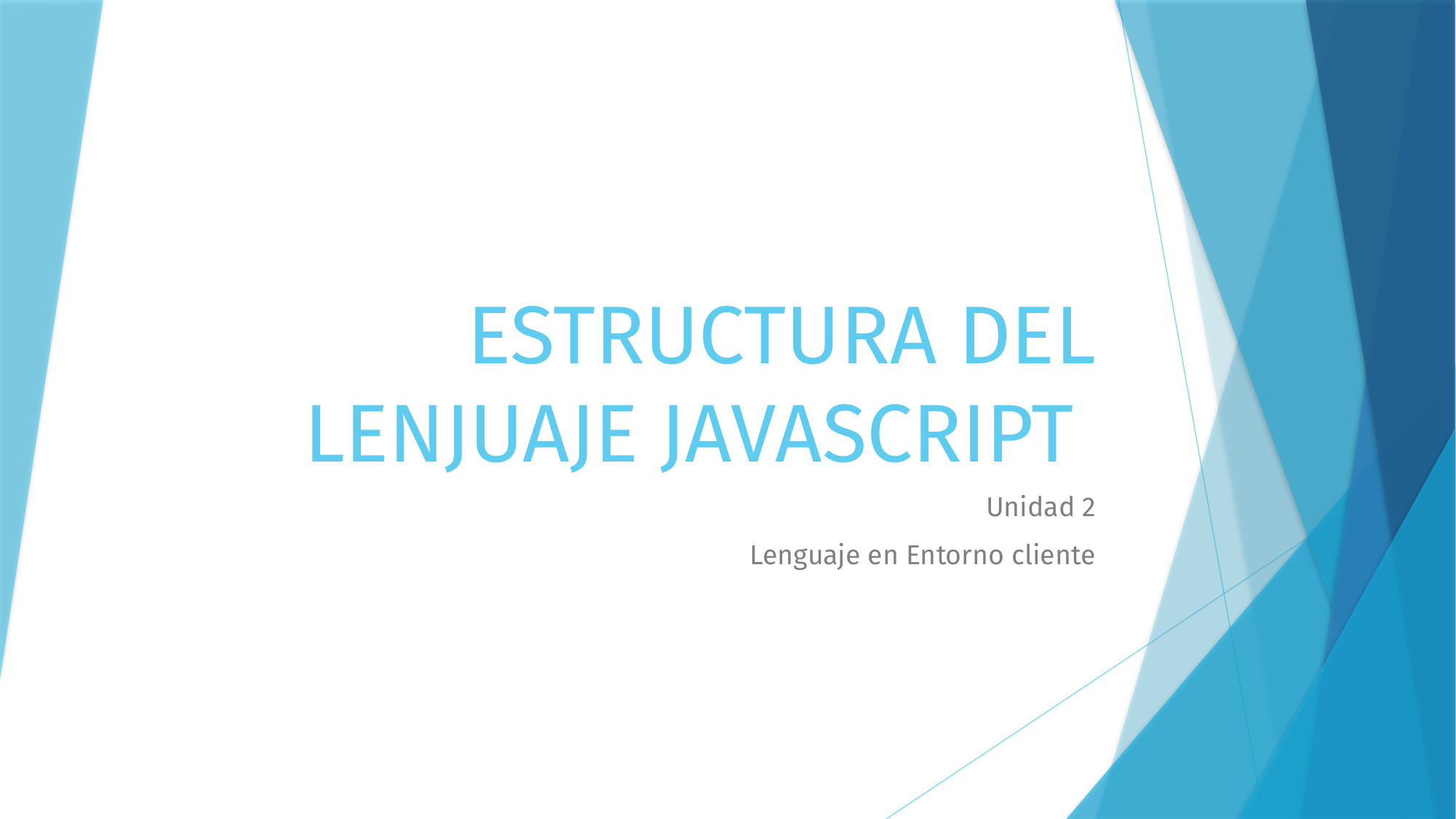

# ESTRUCTURA DEL LENJUAJE JAVASCRIPT
Unidad 2
Lenguaje en Entorno cliente